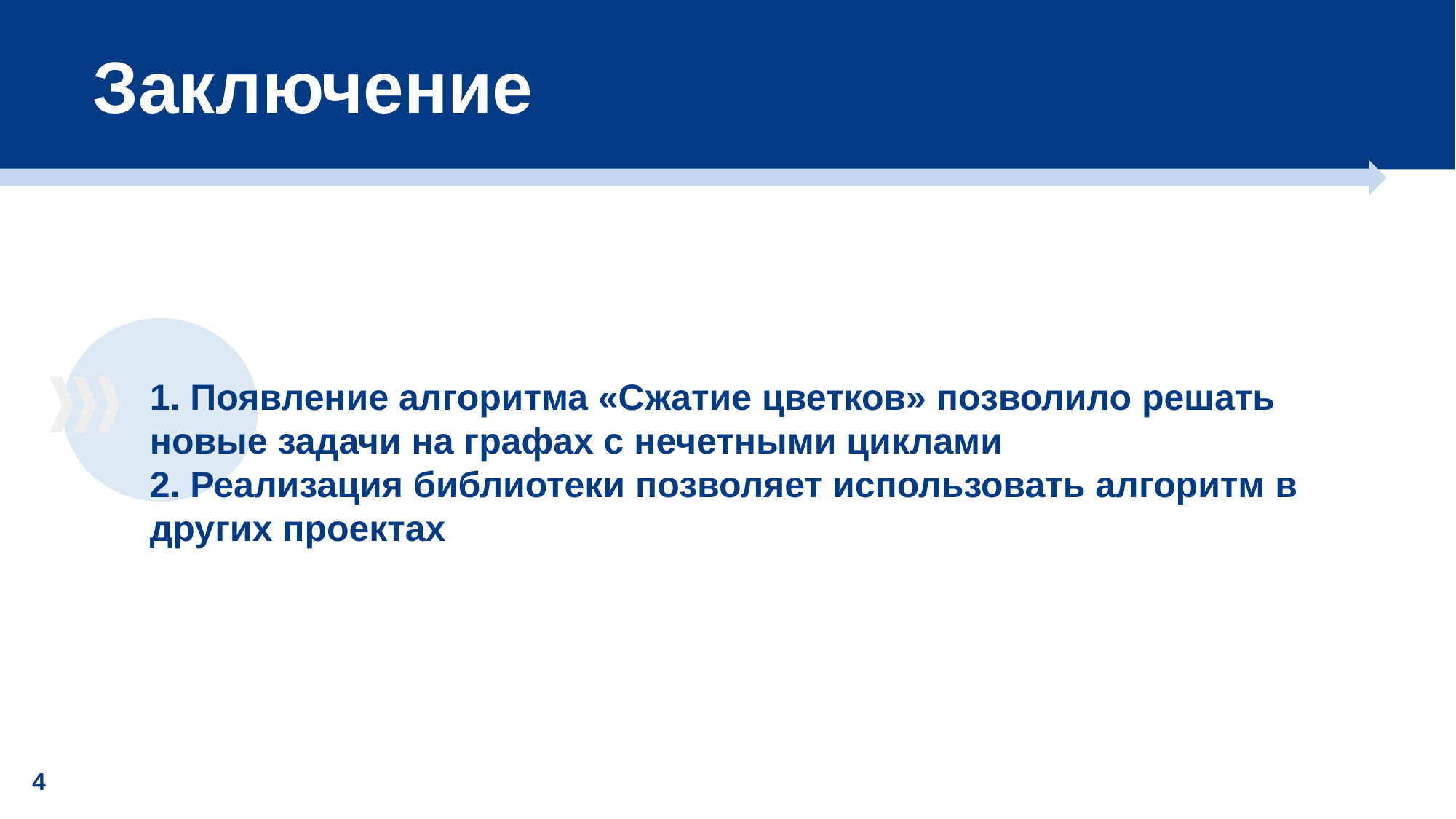

Заключение

1. Появление алгоритма «Сжатие цветков» позволило решать новые задачи на графах с нечетными циклами
2. Реализация библиотеки позволяет использовать алгоритм в других проектах

4